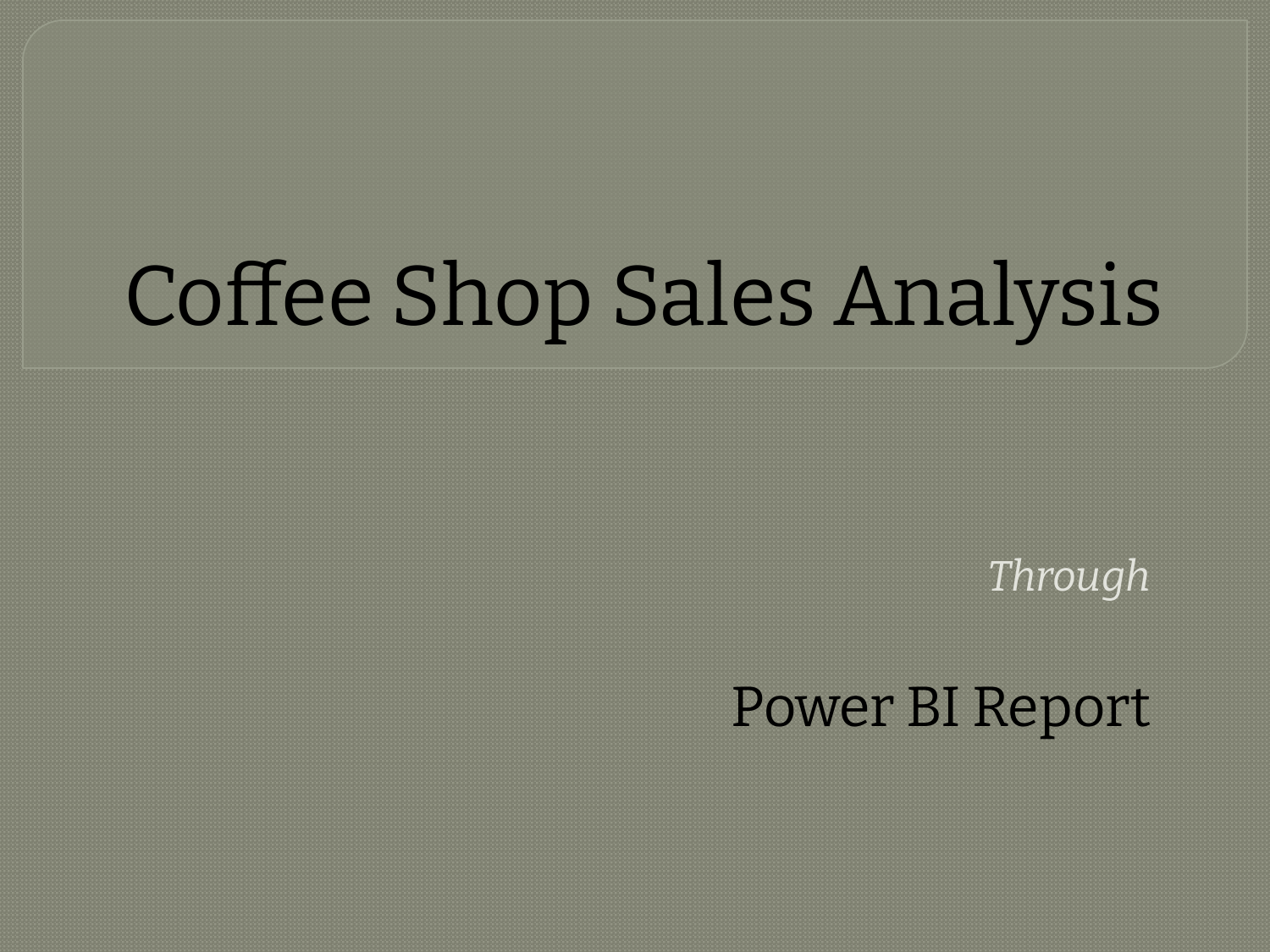

# Coffee Shop Sales Analysis
 Through

Power BI Report